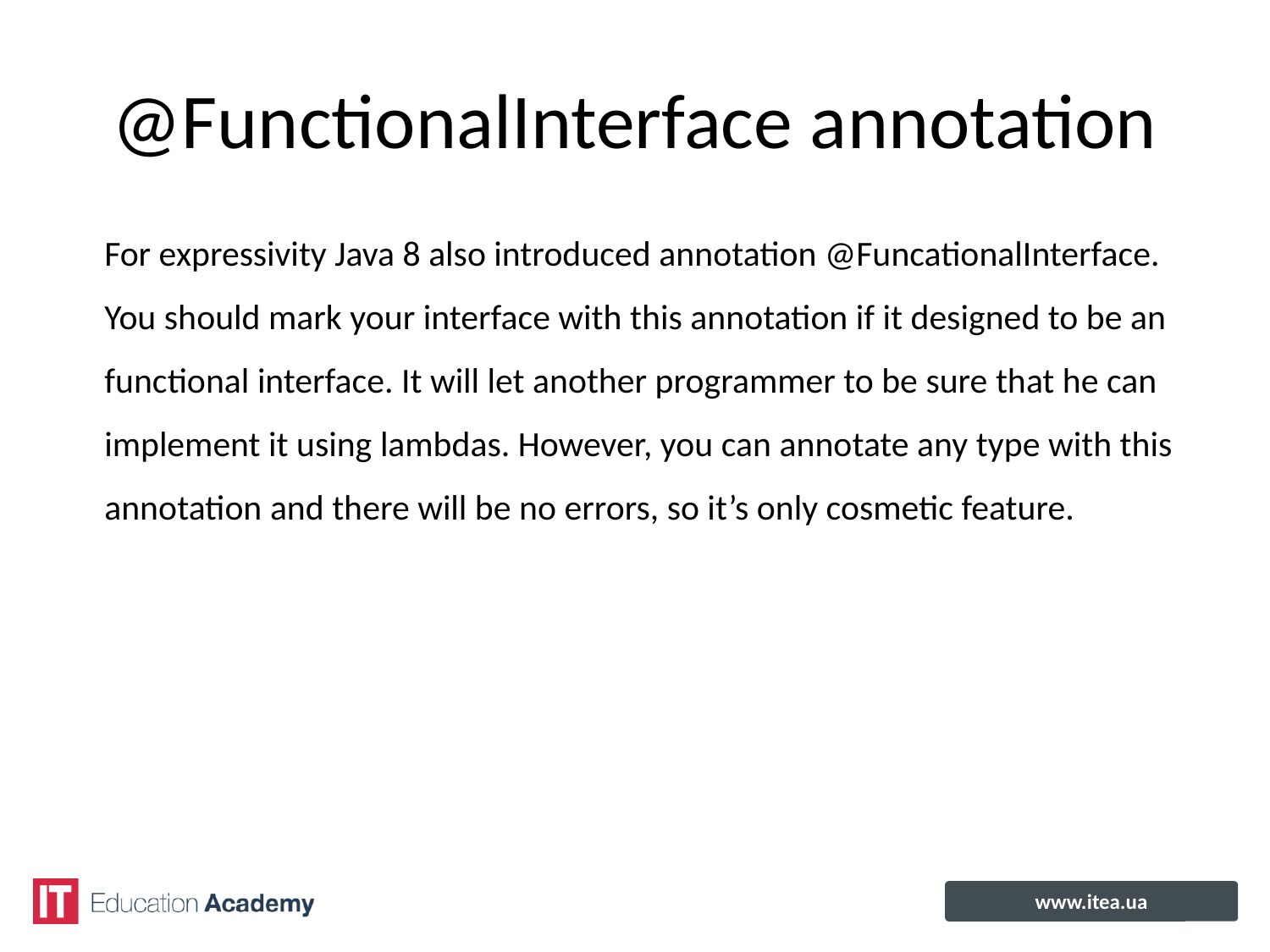

# @FunctionalInterface annotation
For expressivity Java 8 also introduced annotation @FuncationalInterface.
You should mark your interface with this annotation if it designed to be an
functional interface. It will let another programmer to be sure that he can
implement it using lambdas. However, you can annotate any type with this
annotation and there will be no errors, so it’s only cosmetic feature.